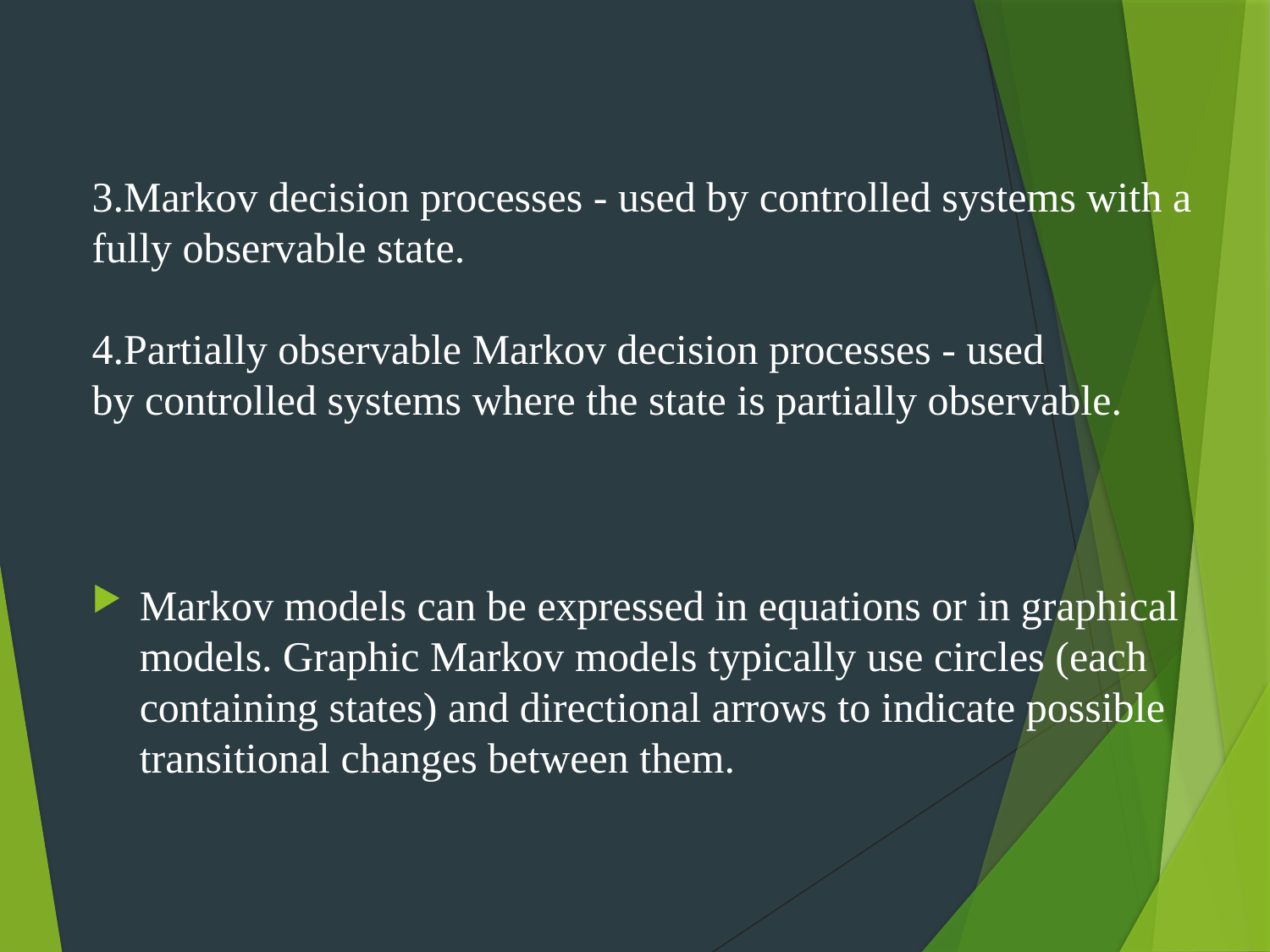

3.Markov decision processes - used by controlled systems with a fully observable state.
4.Partially observable Markov decision processes - used by controlled systems where the state is partially observable.

Markov models can be expressed in equations or in graphical models. Graphic Markov models typically use circles (each containing states) and directional arrows to indicate possible transitional changes between them.